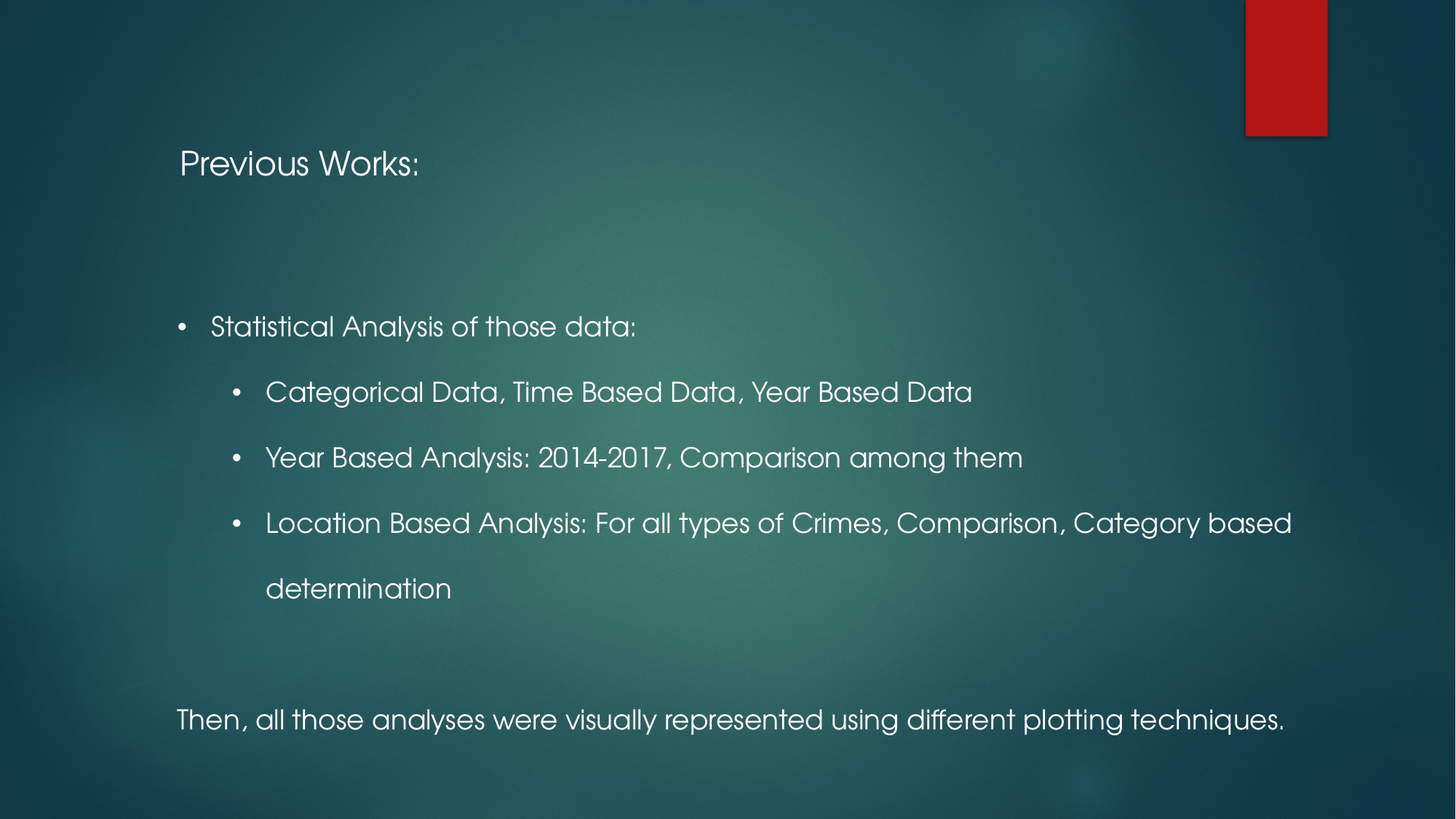

Previous Works:
Statistical Analysis of those data:
Categorical Data, Time Based Data, Year Based Data
Year Based Analysis: 2014-2017, Comparison among them
Location Based Analysis: For all types of Crimes, Comparison, Category based determination

Then, all those analyses were visually represented using different plotting techniques.